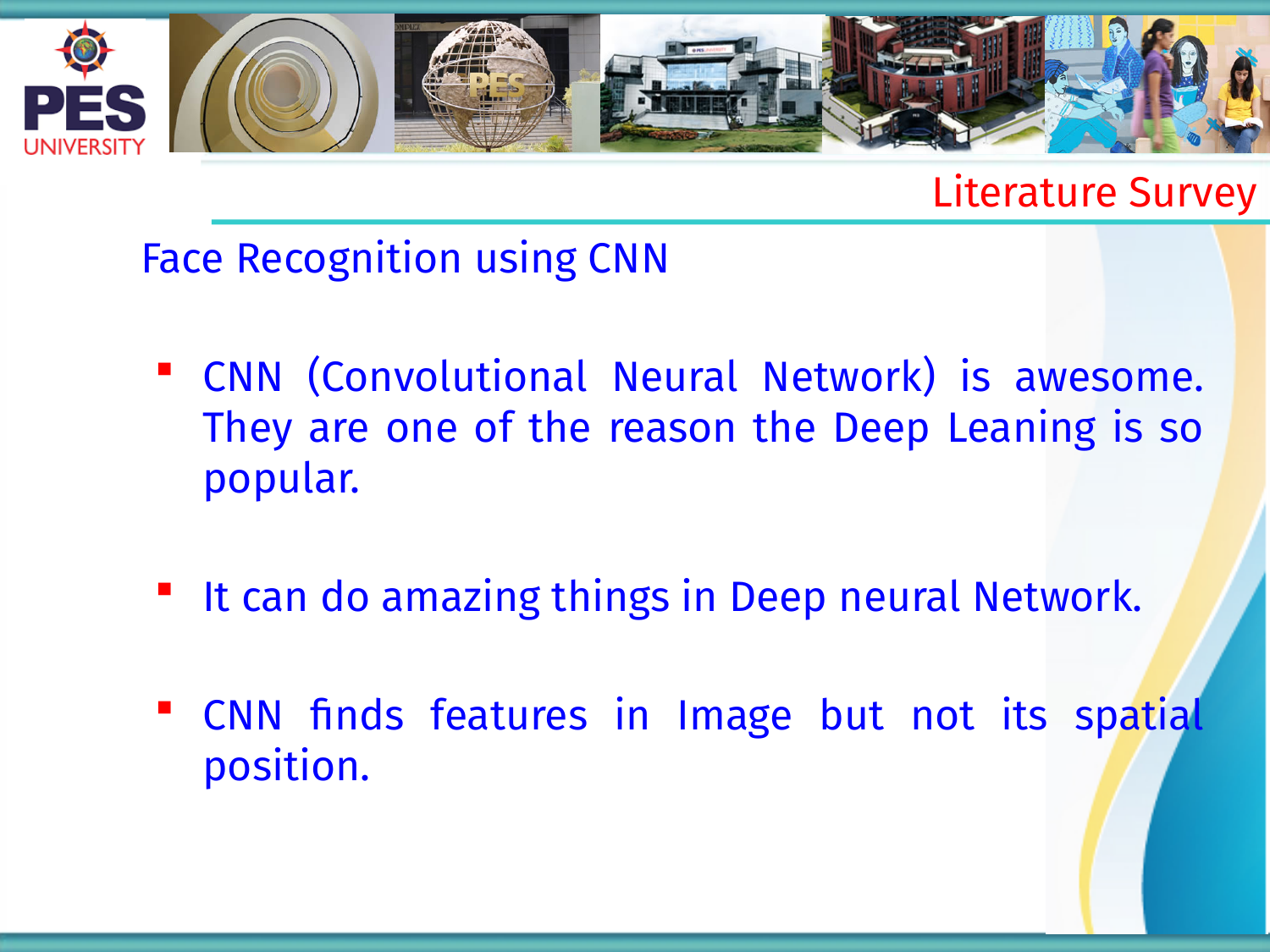

Literature Survey

Face Recognition using CNN

CNN (Convolutional Neural Network) is awesome. They are one of the reason the Deep Leaning is so popular.

It can do amazing things in Deep neural Network.

CNN finds features in Image but not its spatial position.